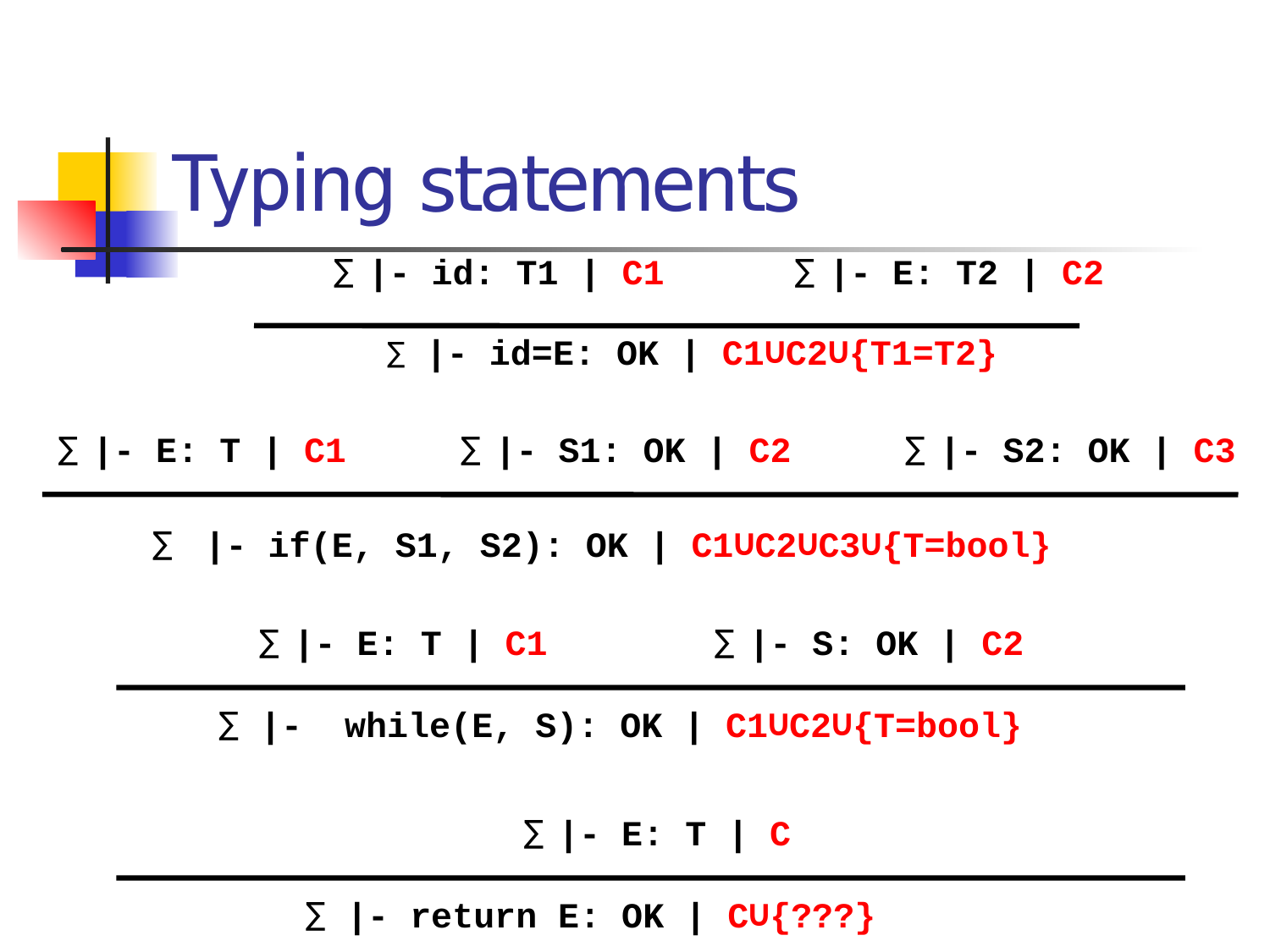

# Typing statements
∑ |- id: T1 | C1
∑ |- E: T2 | C2
∑ |- id=E: OK | C1∪C2∪{T1=T2}

∑ |- E: T | C1
∑ |- S1: OK | C2
∑ |- S2: OK | C3

∑  |- if(E, S1, S2): OK | C1∪C2∪C3∪{T=bool}
∑ |- E: T | C1
∑ |- S: OK | C2

∑ |-  while(E, S): OK | C1∪C2∪{T=bool}
∑ |- E: T | C

∑ |- return E: OK | C∪{???}